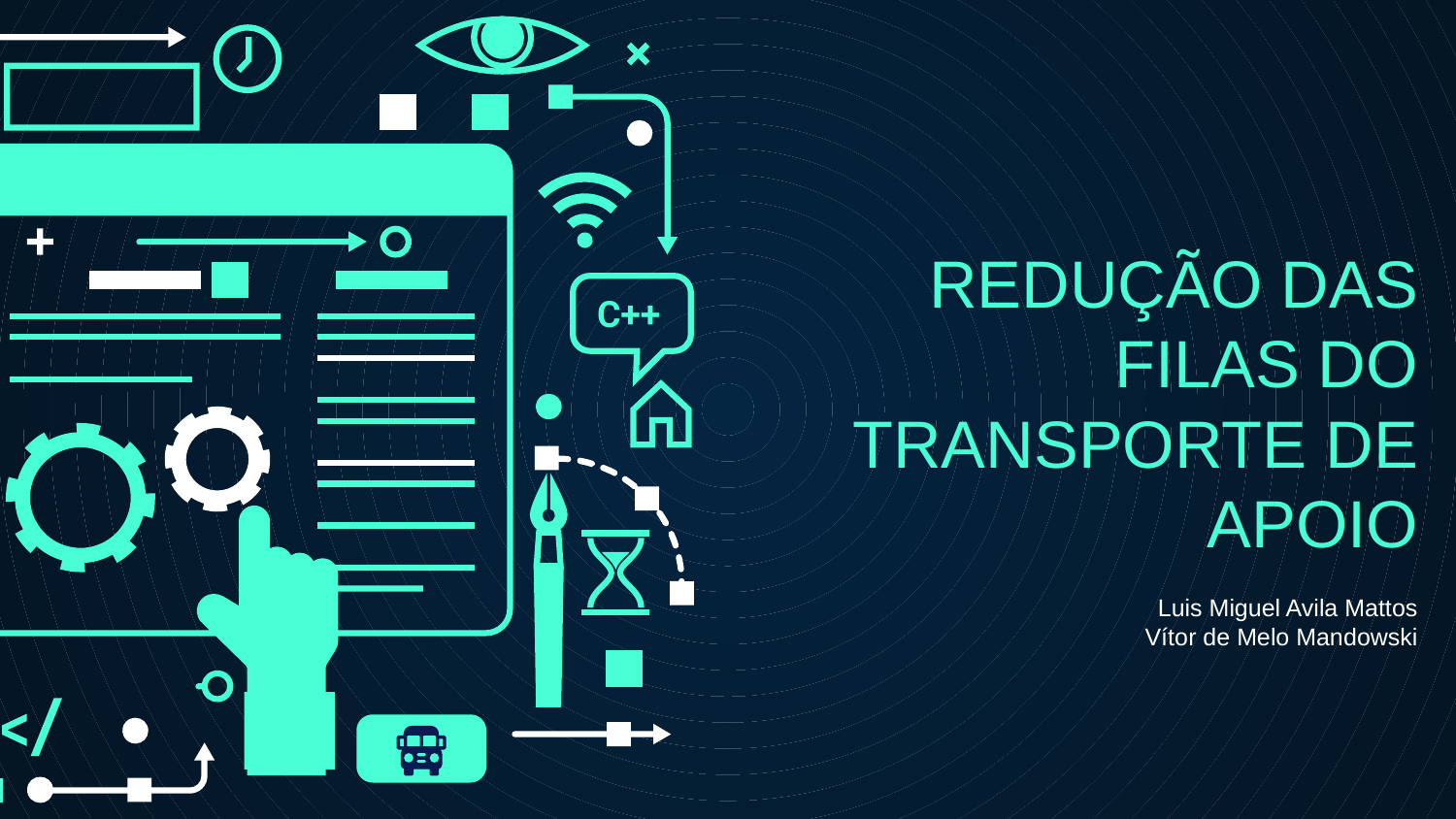

# REDUÇÃO DAS FILAS DO TRANSPORTE DE APOIO

C++

Luis Miguel Avila Mattos
Vítor de Melo Mandowski